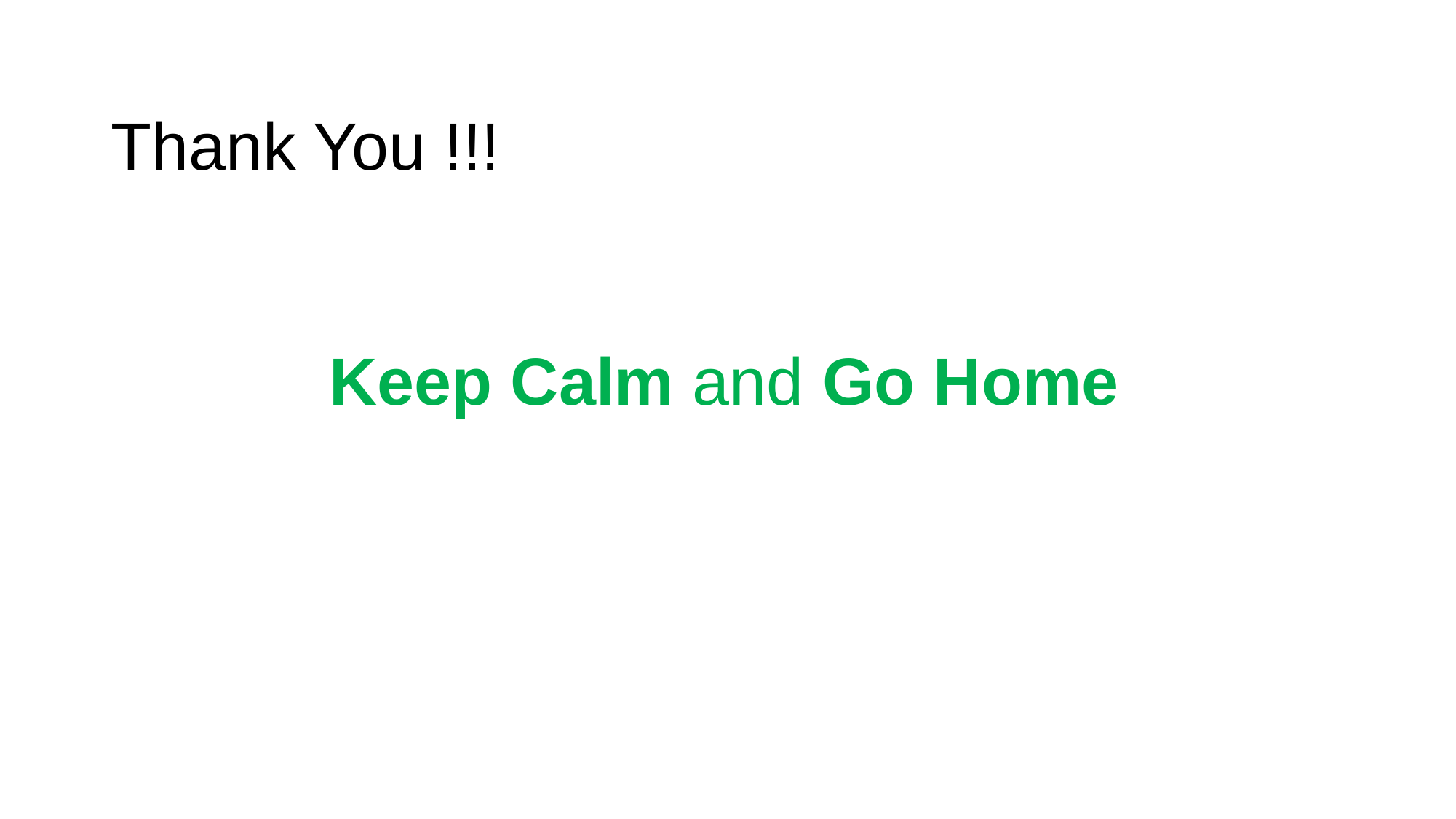

# Thank You !!!
		Keep Calm and Go Home